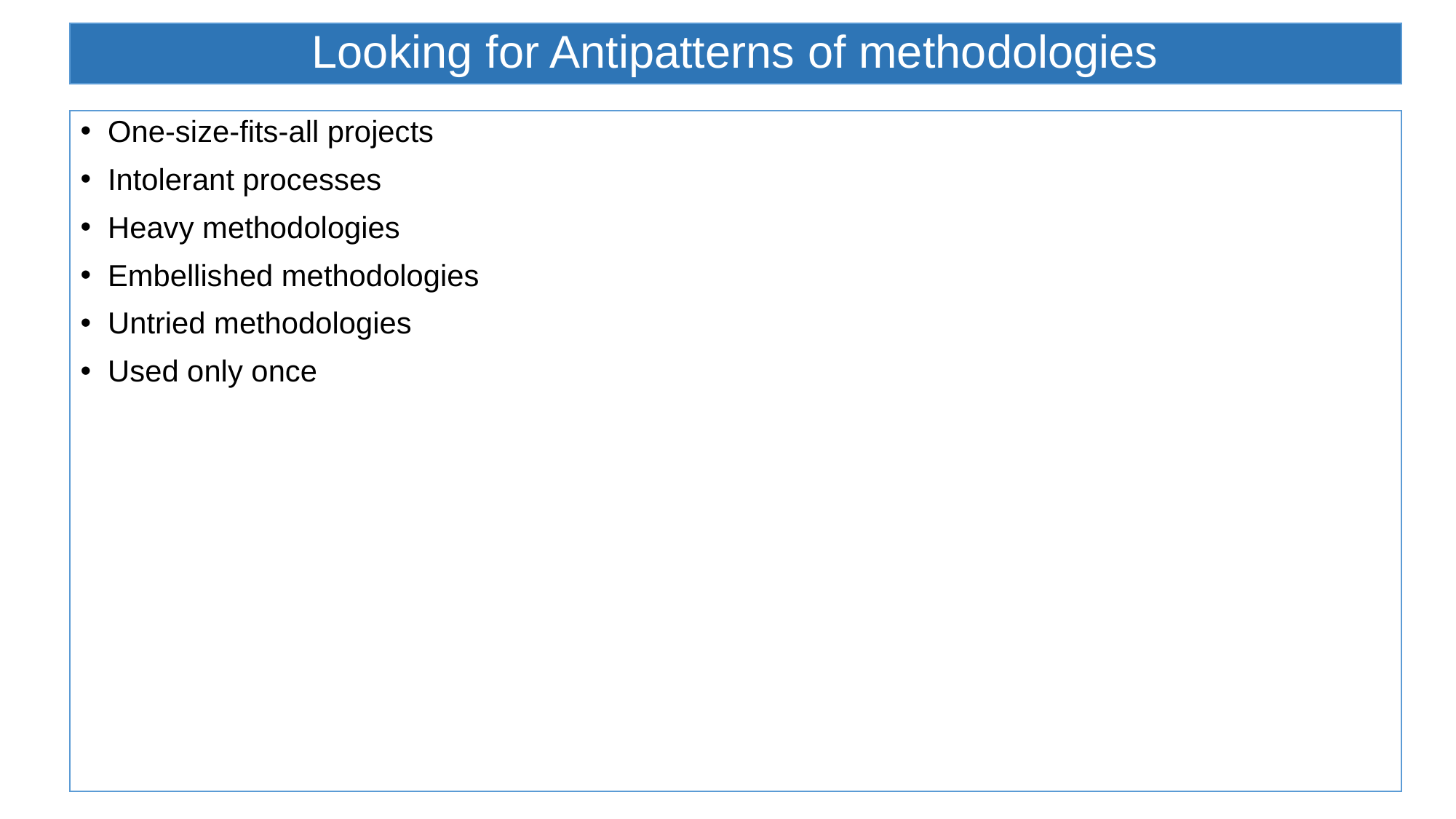

# Looking for Antipatterns of methodologies
One-size-fits-all projects
Intolerant processes
Heavy methodologies
Embellished methodologies
Untried methodologies
Used only once